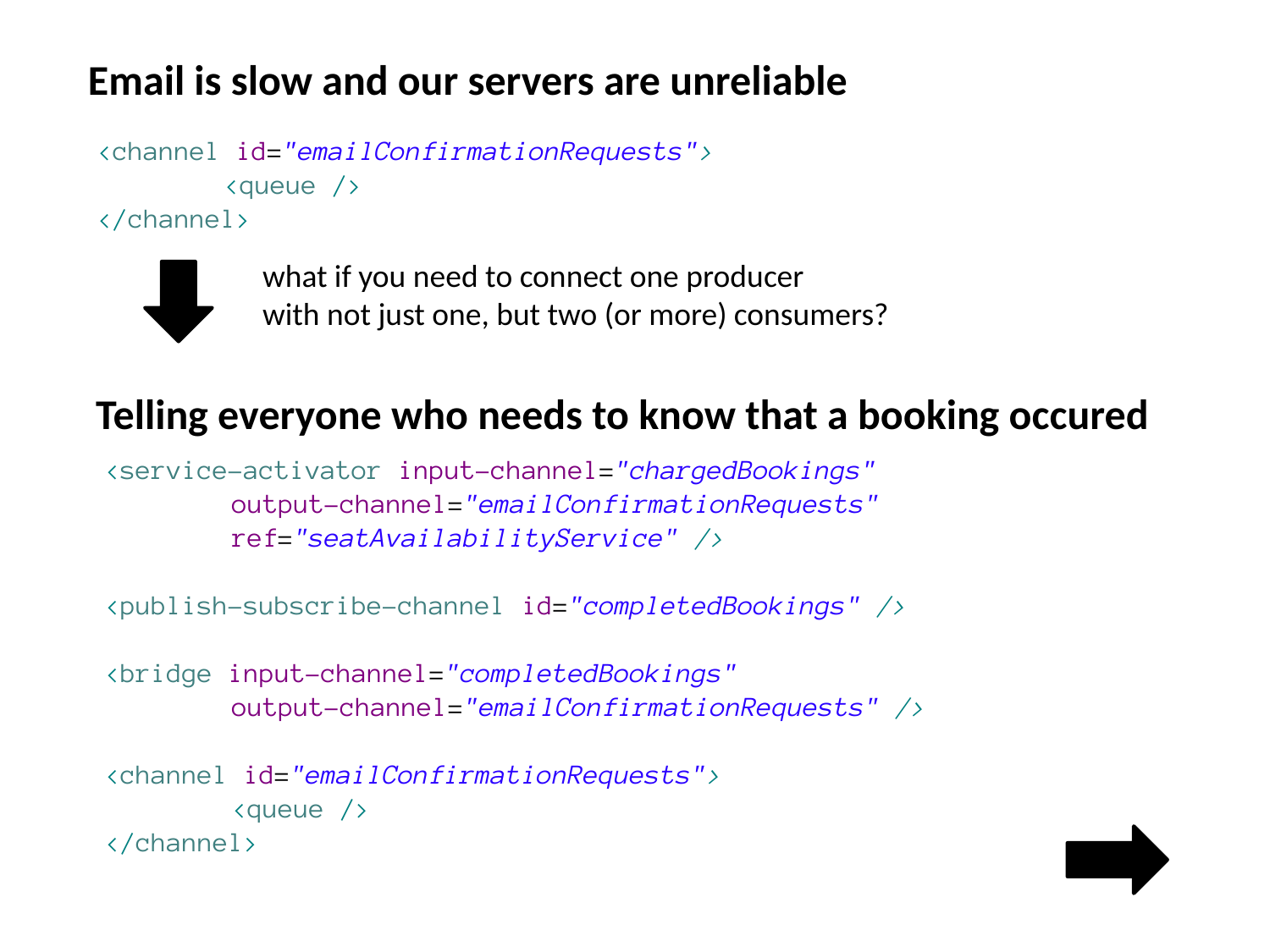

Email is slow and our servers are unreliable
<channel id="emailConfirmationRequests">
	<queue />
</channel>
what if you need to connect one producer
with not just one, but two (or more) consumers?

Telling everyone who needs to know that a booking occured
<service-activator input-channel="chargedBookings"
	output-channel="emailConfirmationRequests"
	ref="seatAvailabilityService" />

<publish-subscribe-channel id="completedBookings" />

<bridge input-channel="completedBookings"
	output-channel="emailConfirmationRequests" />

<channel id="emailConfirmationRequests">
	<queue />
</channel>